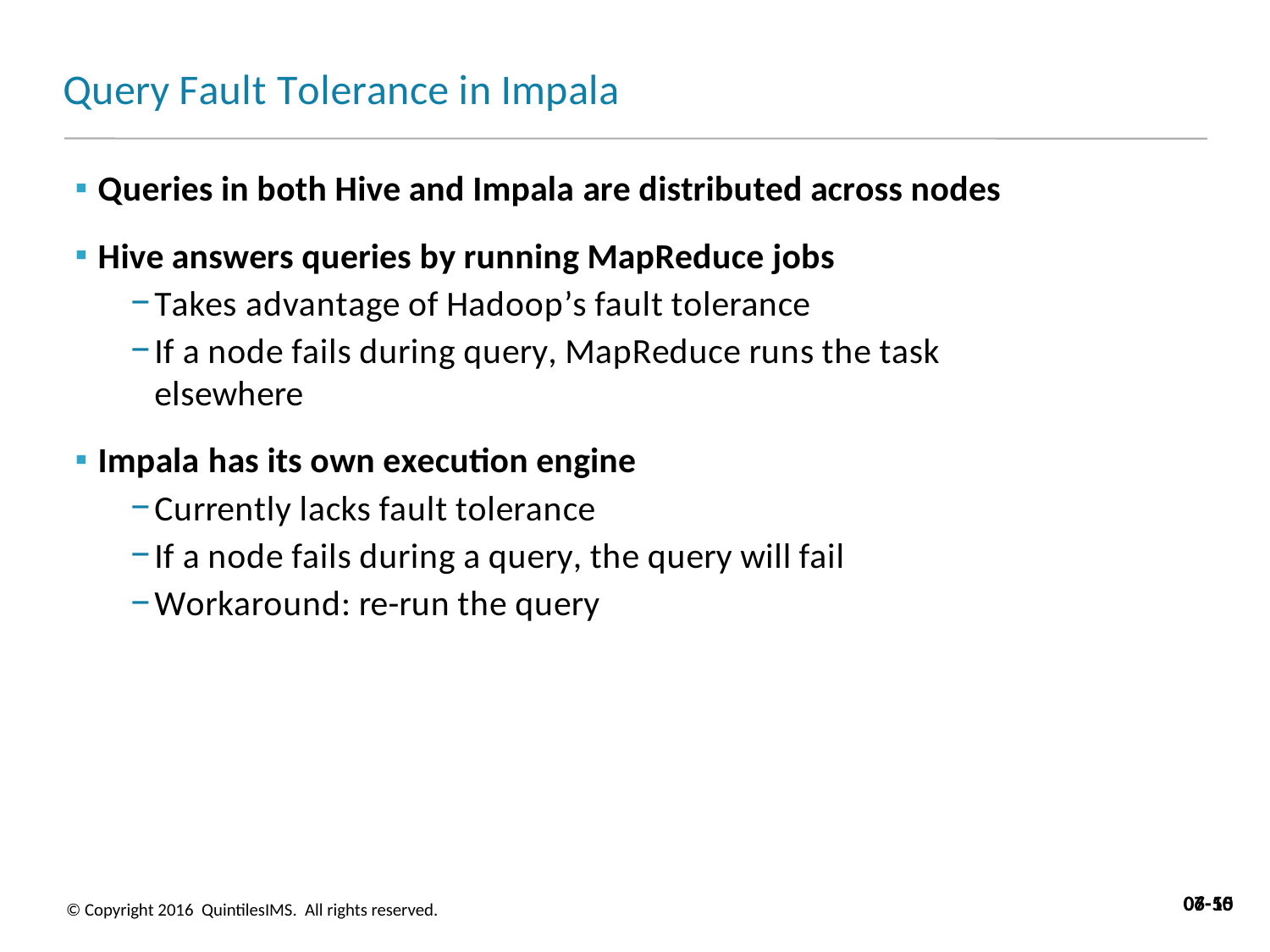

# Query Fault Tolerance in Impala
Queries in both Hive and Impala are distributed across nodes
Hive answers queries by running MapReduce jobs
Takes advantage of Hadoop’s fault tolerance
If a node fails during query, MapReduce runs the task elsewhere
Impala has its own execution engine
Currently lacks fault tolerance
If a node fails during a query, the query will fail
Workaround: re-run the query
07-10
06-55
© Copyright 2016  QuintilesIMS.  All rights reserved.